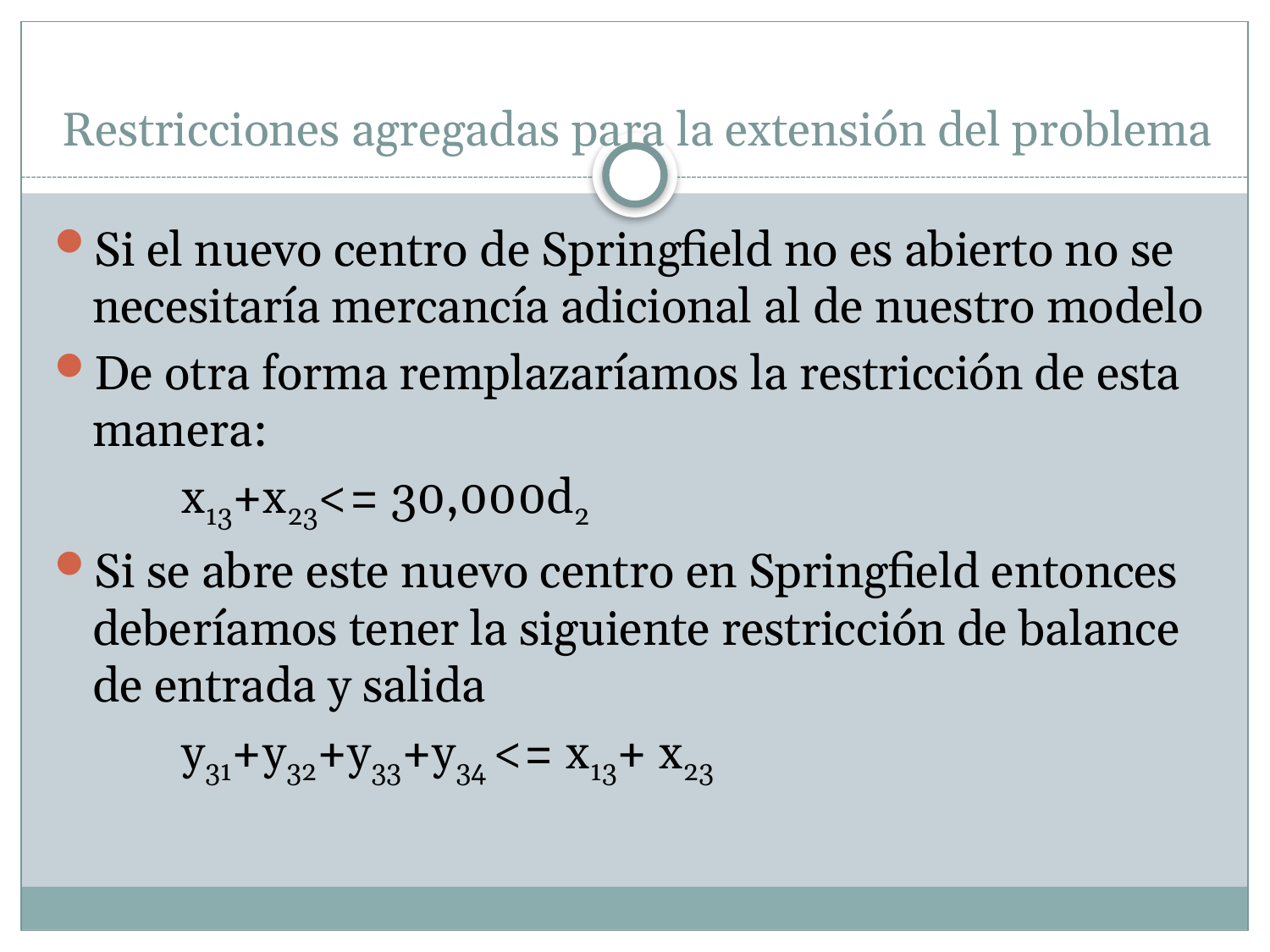

# Restricciones agregadas para la extensión del problema
Si el nuevo centro de Springfield no es abierto no se necesitaría mercancía adicional al de nuestro modelo
De otra forma remplazaríamos la restricción de esta manera:
	x13+x23<= 30,000d2
Si se abre este nuevo centro en Springfield entonces deberíamos tener la siguiente restricción de balance de entrada y salida
	y31+y32+y33+y34 <= x13+ x23